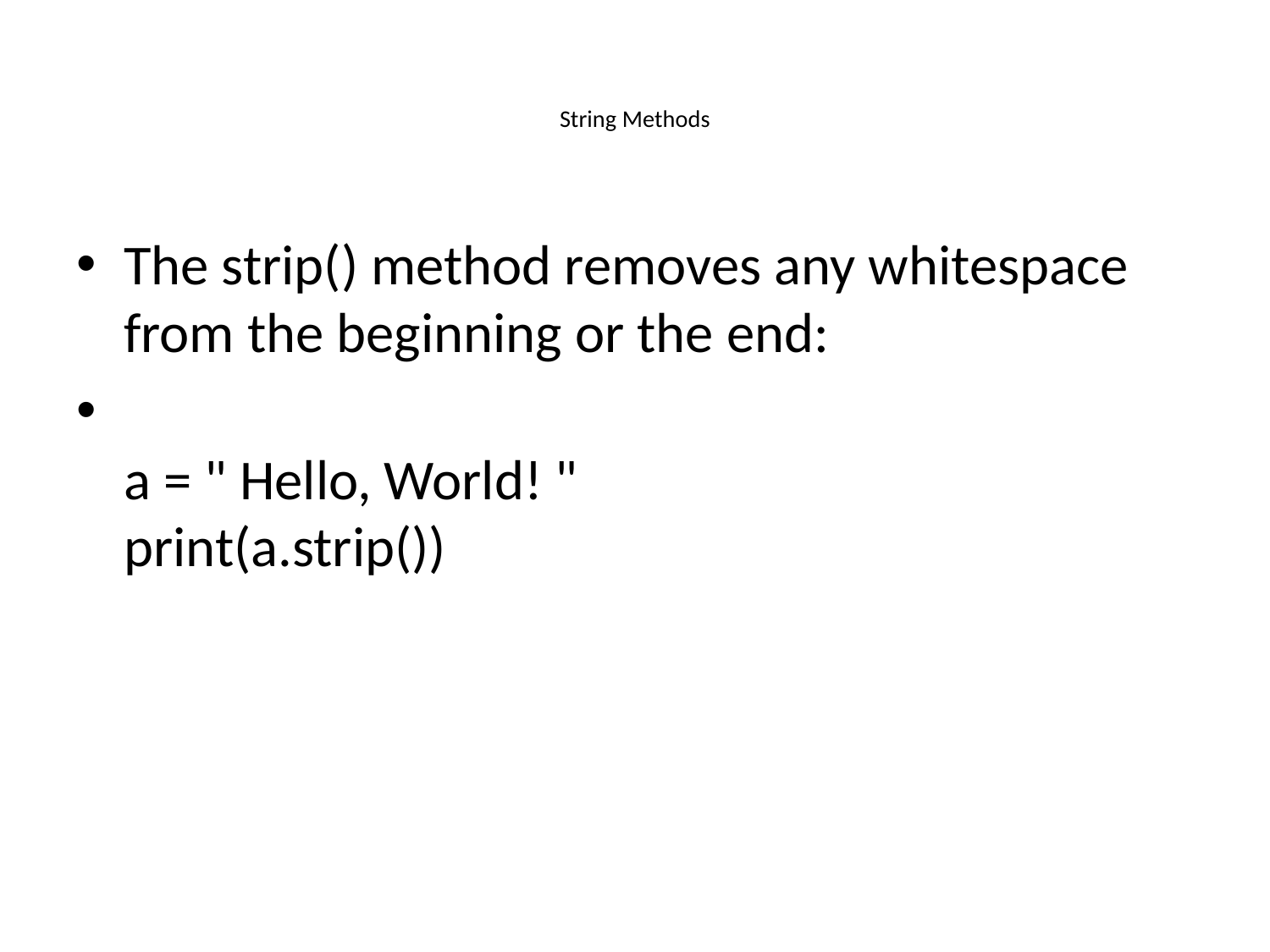

# String Methods
The strip() method removes any whitespace from the beginning or the end:
a = " Hello, World! "
print(a.strip())